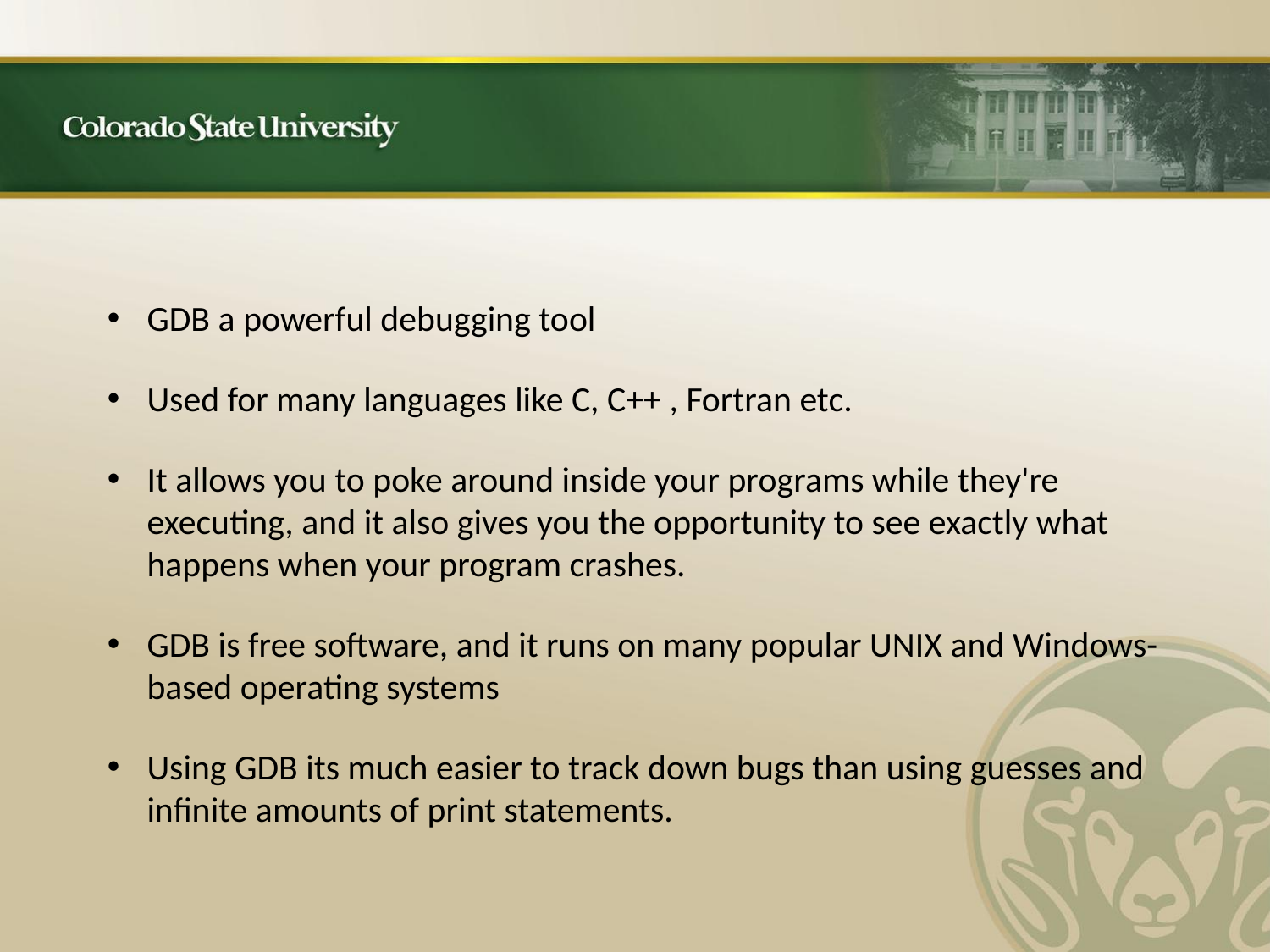

GDB a powerful debugging tool

Used for many languages like C, C++ , Fortran etc.

It allows you to poke around inside your programs while they're executing, and it also gives you the opportunity to see exactly what happens when your program crashes.

GDB is free software, and it runs on many popular UNIX and Windows-based operating systems

Using GDB its much easier to track down bugs than using guesses and infinite amounts of print statements.